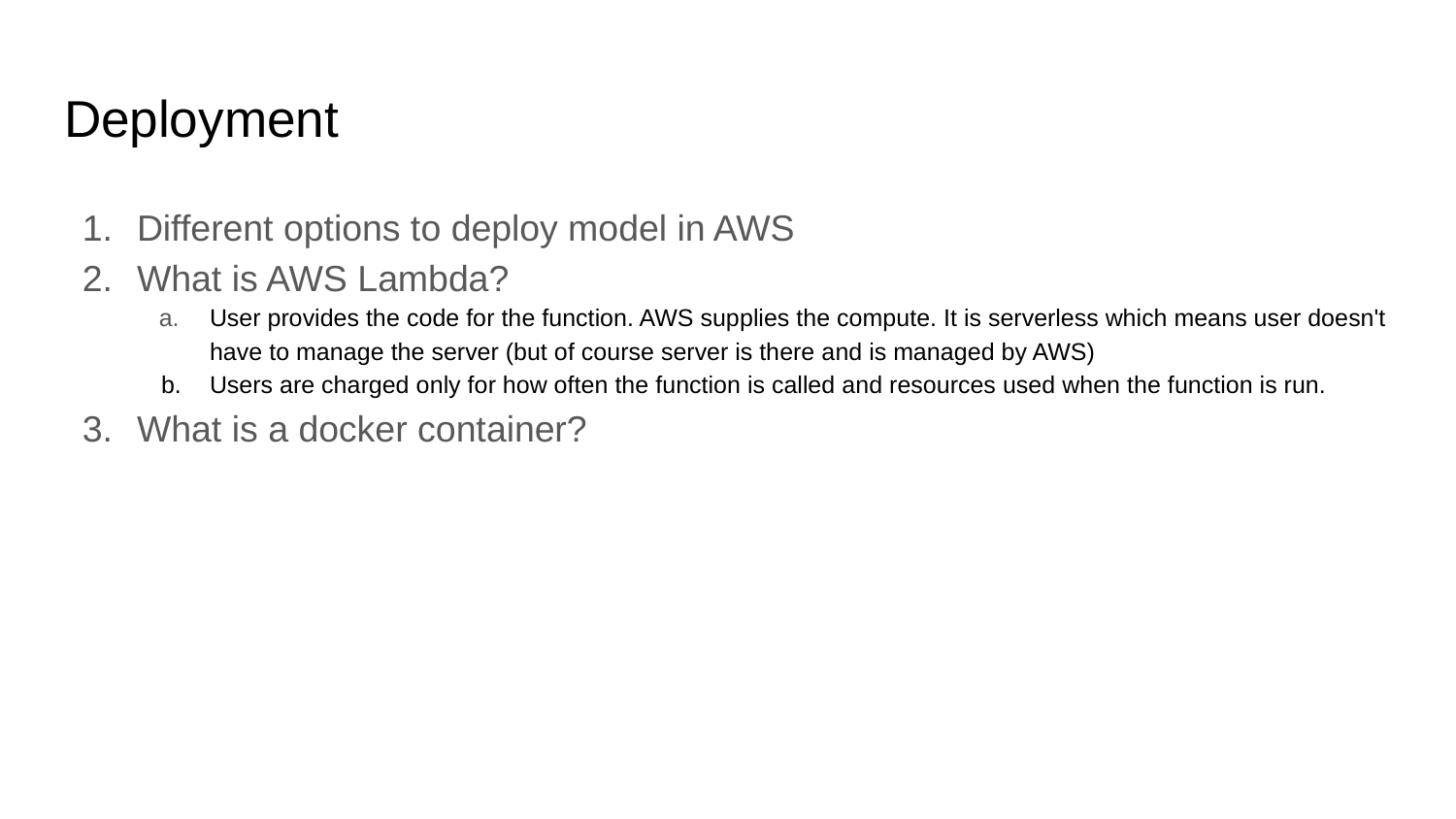

# Deployment
Different options to deploy model in AWS
What is AWS Lambda?
User provides the code for the function. AWS supplies the compute. It is serverless which means user doesn't have to manage the server (but of course server is there and is managed by AWS)
Users are charged only for how often the function is called and resources used when the function is run.
What is a docker container?